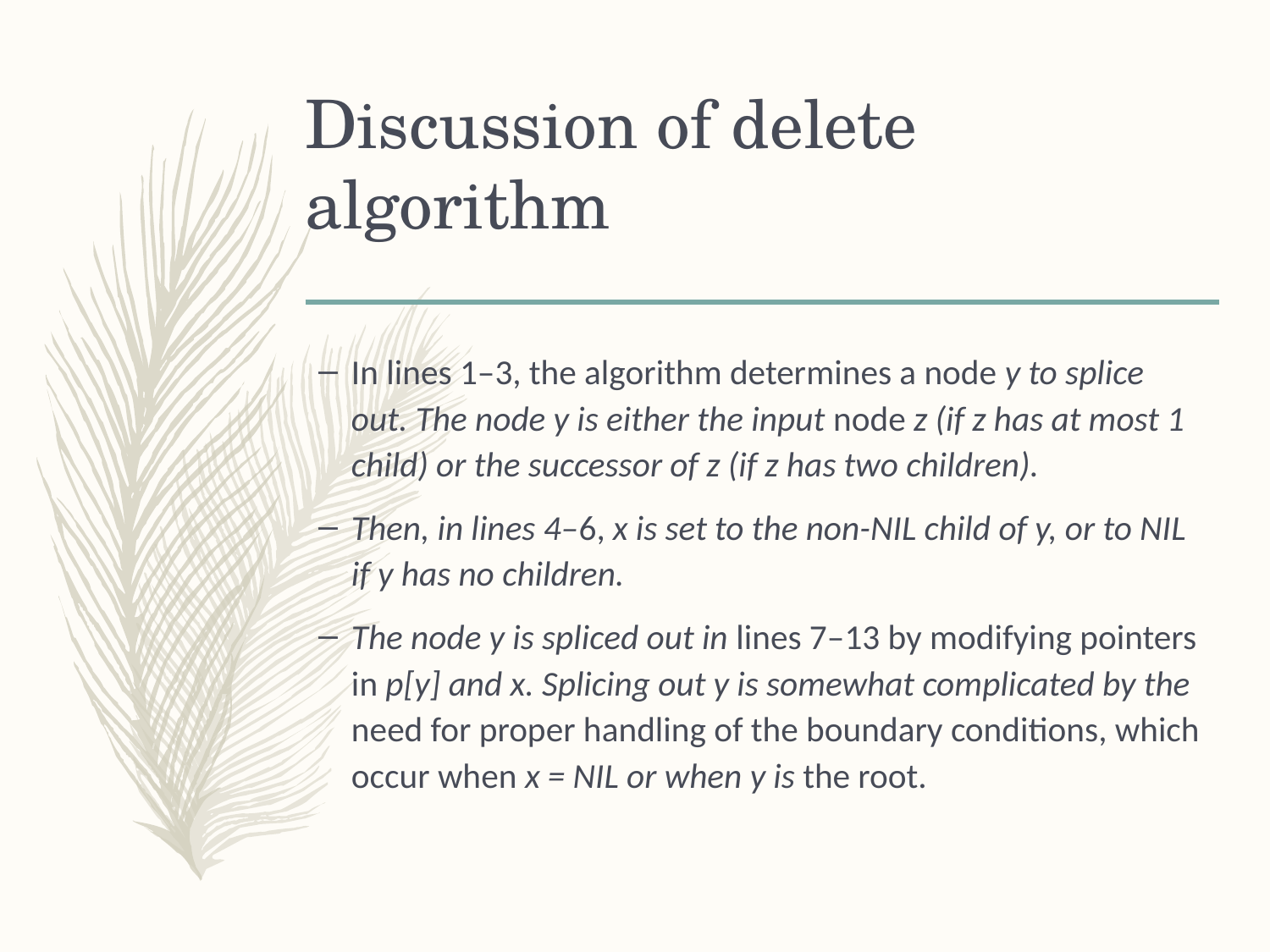

# Discussion of delete algorithm
In lines 1–3, the algorithm determines a node y to splice out. The node y is either the input node z (if z has at most 1 child) or the successor of z (if z has two children).
Then, in lines 4–6, x is set to the non-NIL child of y, or to NIL if y has no children.
The node y is spliced out in lines 7–13 by modifying pointers in p[y] and x. Splicing out y is somewhat complicated by the need for proper handling of the boundary conditions, which occur when x = NIL or when y is the root.